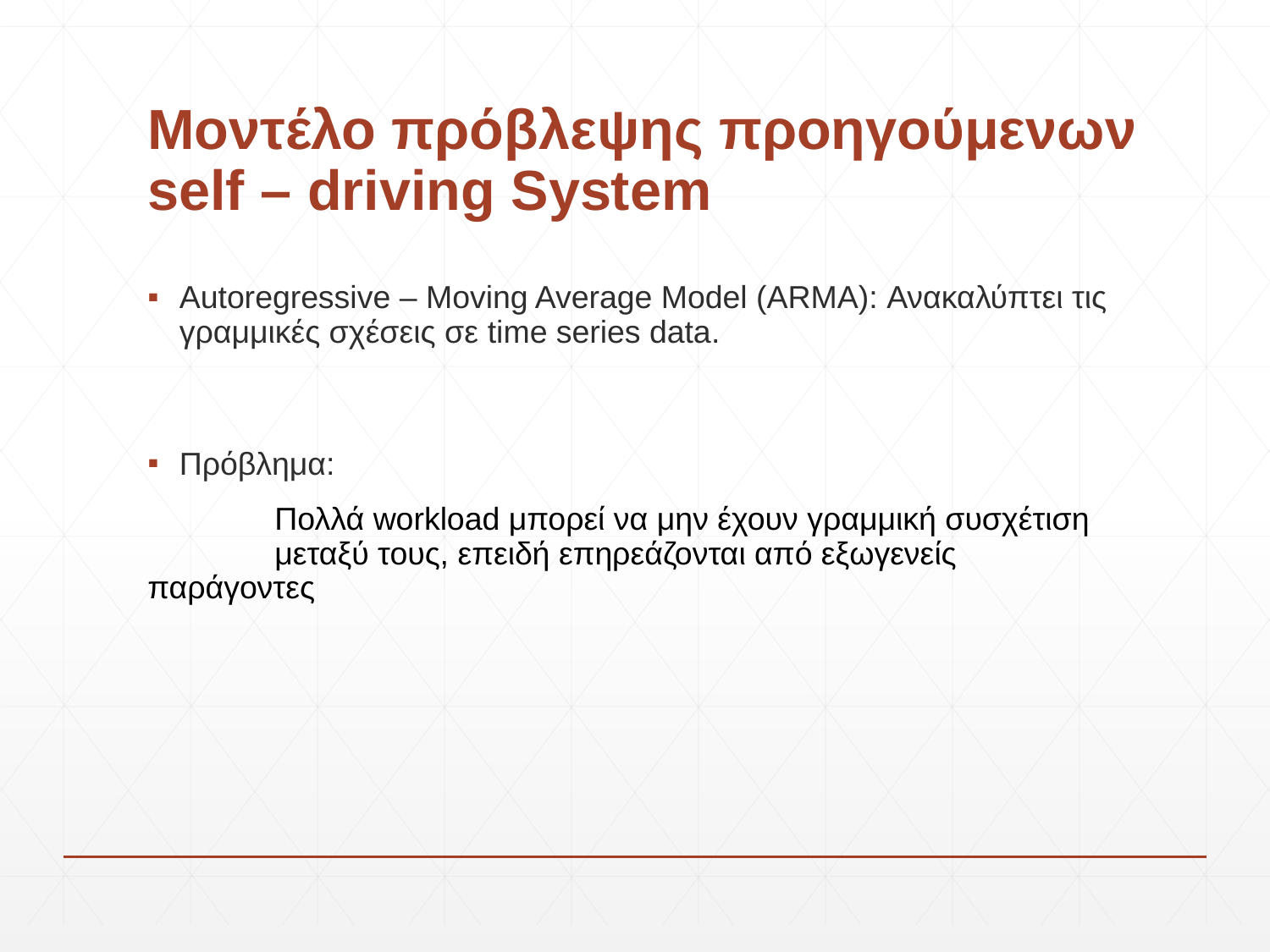

# Μοντέλο πρόβλεψης προηγούμενων self – driving System
Autoregressive – Moving Average Model (ARMA): Ανακαλύπτει τις γραμμικές σχέσεις σε time series data.

Πρόβλημα:
	Πολλά workload μπορεί να μην έχουν γραμμική συσχέτιση 	μεταξύ τους, επειδή επηρεάζονται από εξωγενείς 	παράγοντες